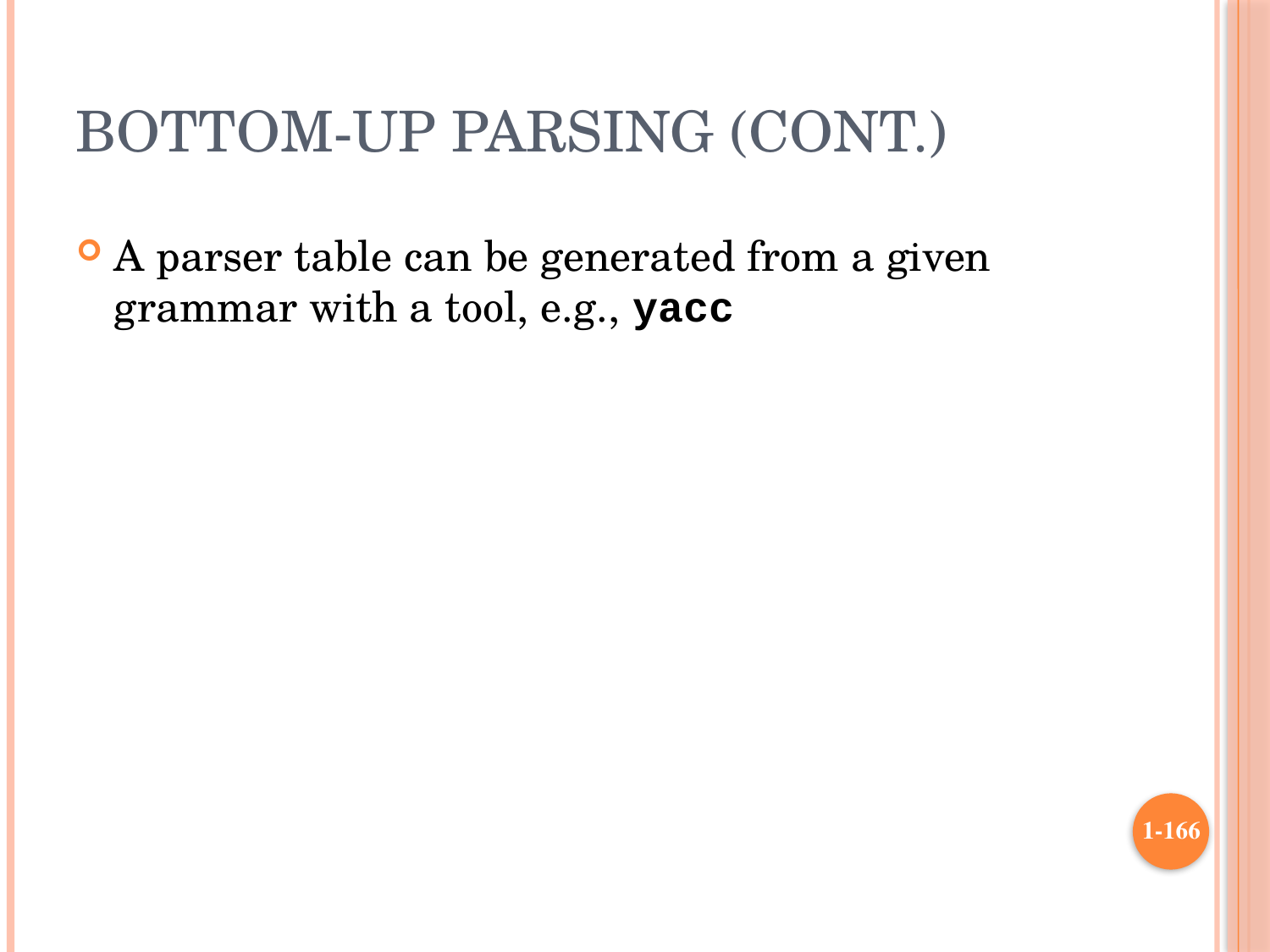

# Bottom-up Parsing (cont.)
A parser table can be generated from a given grammar with a tool, e.g., yacc
1-166